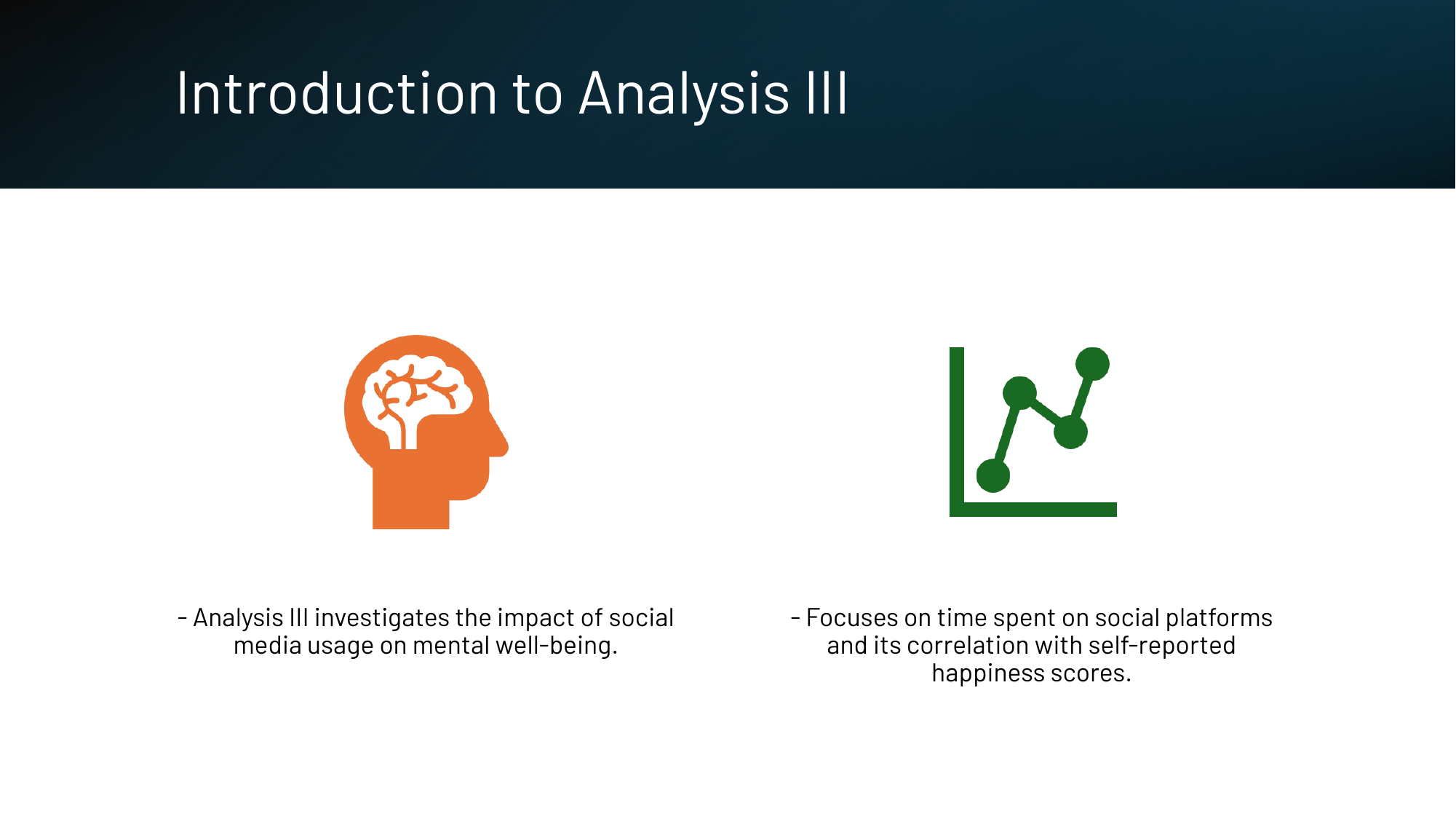

# Introduction to Analysis III
- Analysis III investigates the impact of social media usage on mental well-being.
- Focuses on time spent on social platforms and its correlation with self-reported happiness scores.